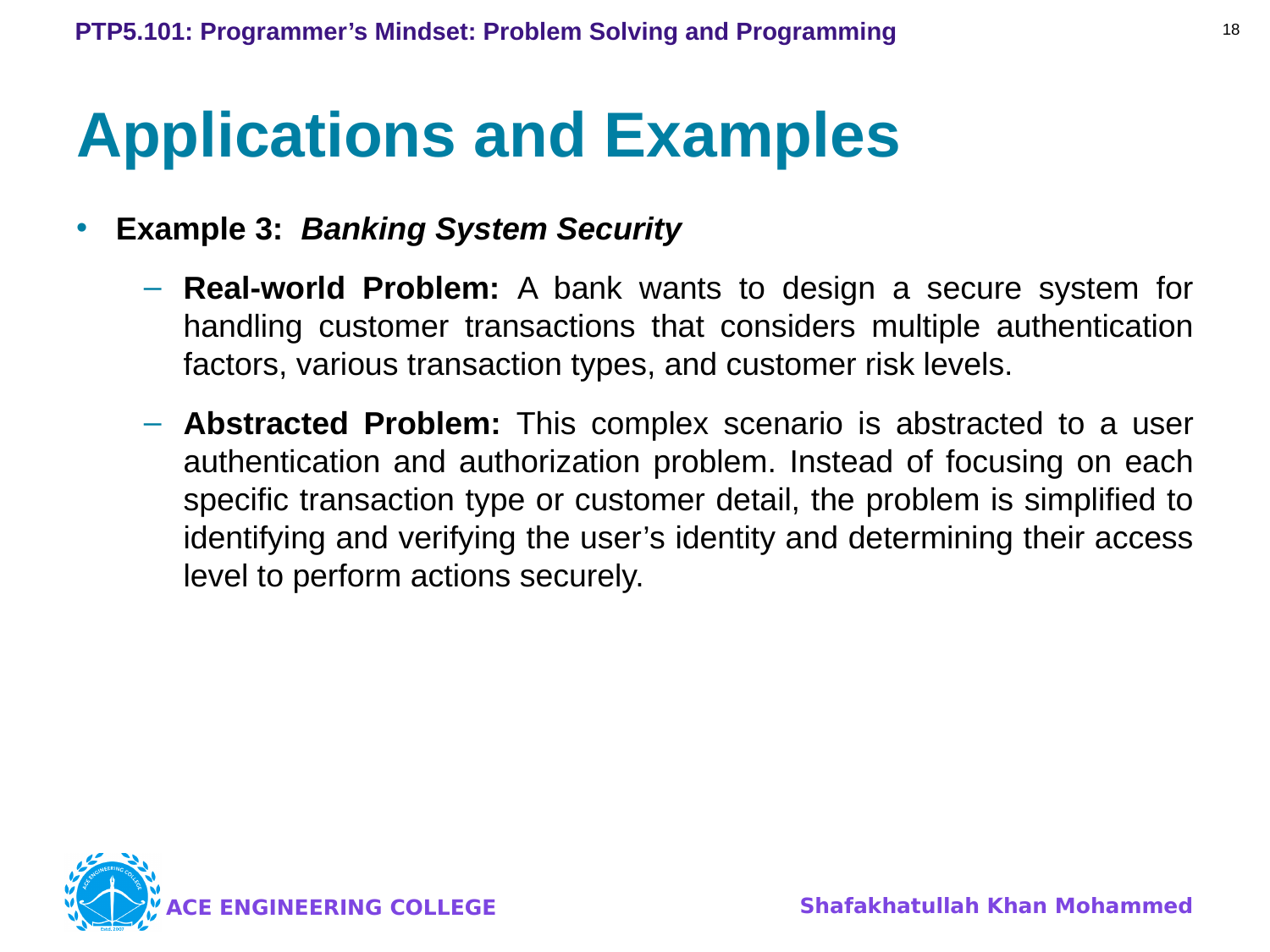

18
# Applications and Examples
Example 3:  Banking System Security
Real-world Problem: A bank wants to design a secure system for handling customer transactions that considers multiple authentication factors, various transaction types, and customer risk levels.
Abstracted Problem: This complex scenario is abstracted to a user authentication and authorization problem. Instead of focusing on each specific transaction type or customer detail, the problem is simplified to identifying and verifying the user’s identity and determining their access level to perform actions securely.